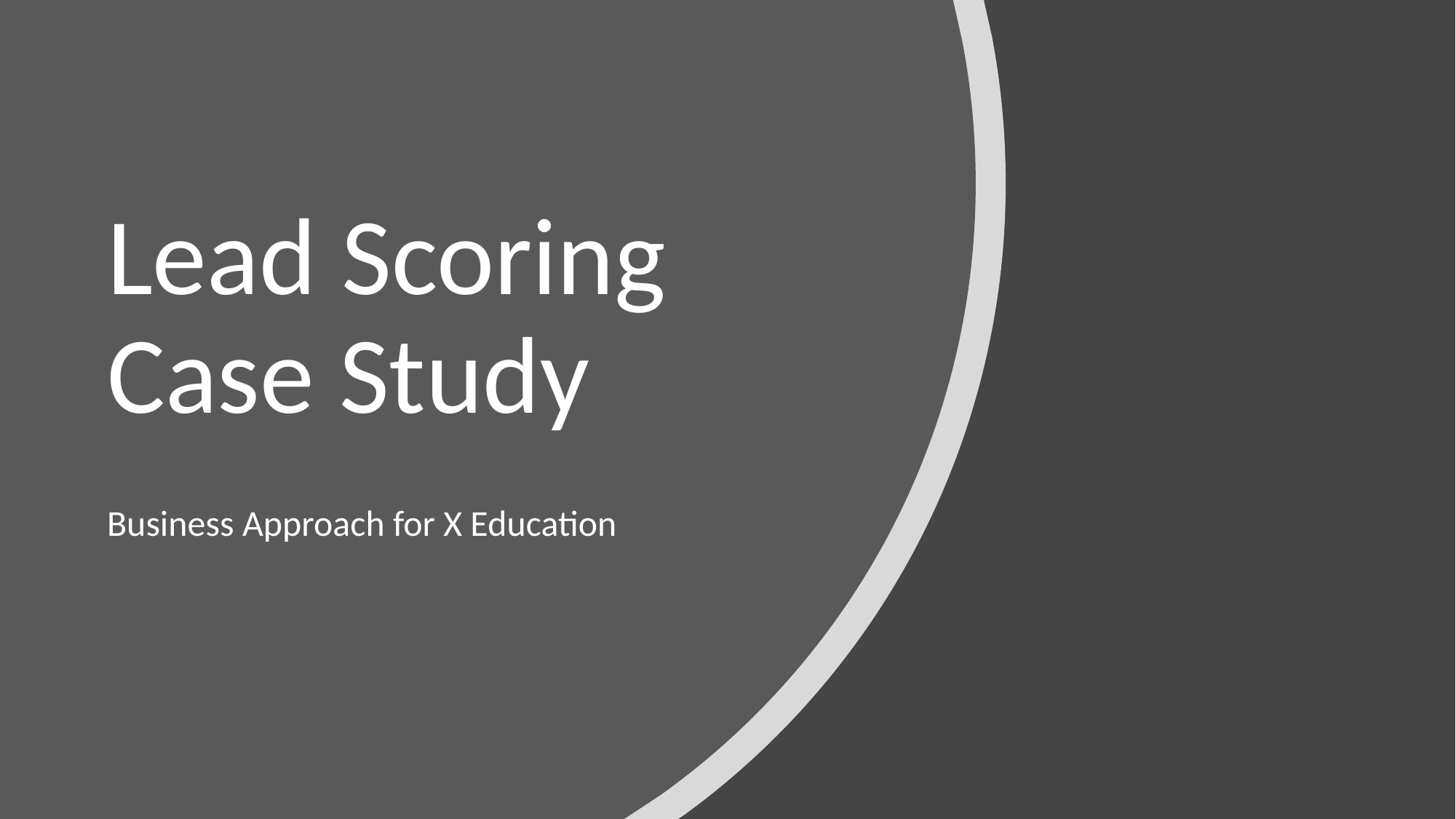

# Lead Scoring Case Study
Business Approach for X Education